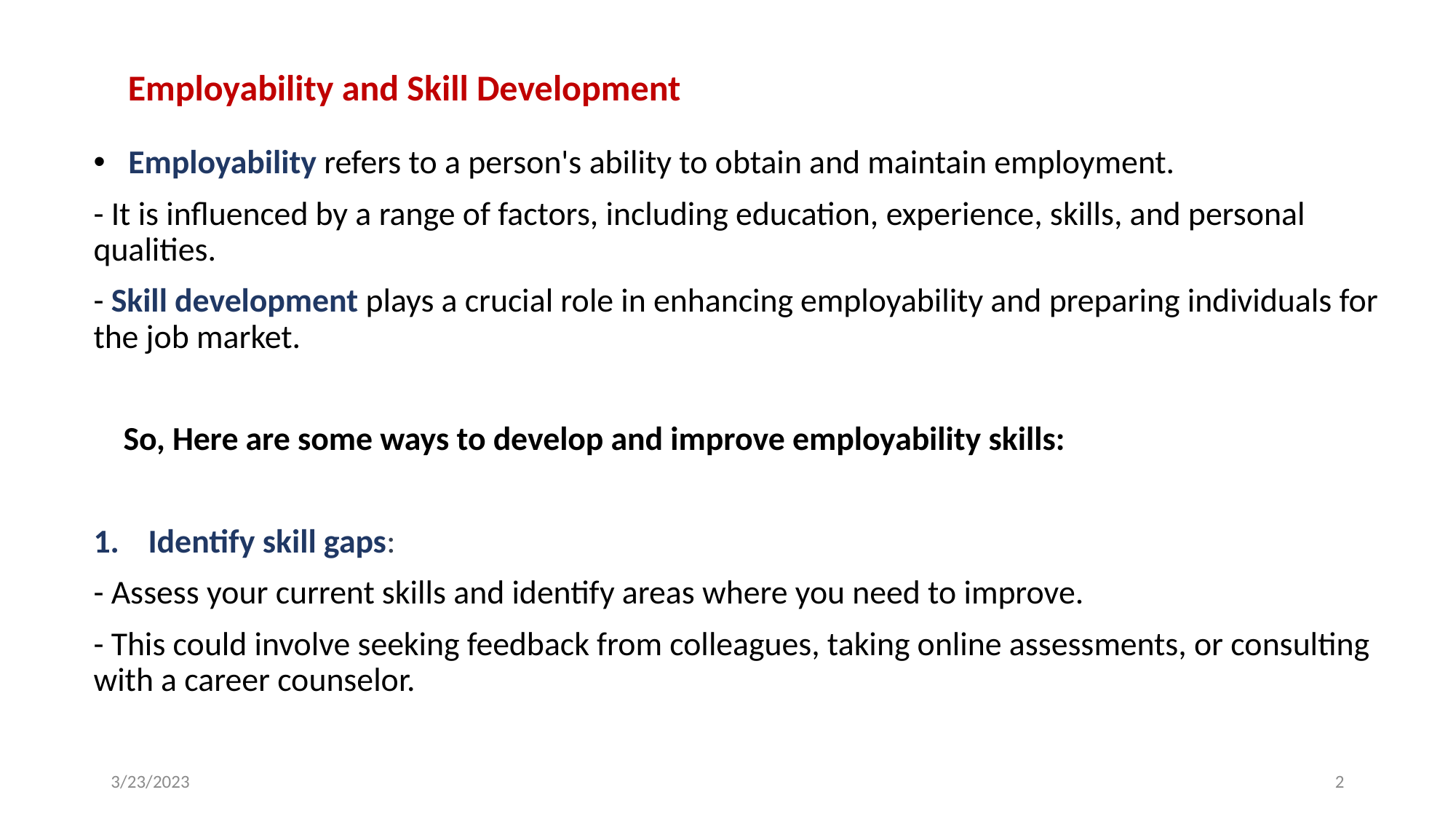

# Employability and Skill Development
 Employability refers to a person's ability to obtain and maintain employment.
- It is influenced by a range of factors, including education, experience, skills, and personal qualities.
- Skill development plays a crucial role in enhancing employability and preparing individuals for the job market.

    So, Here are some ways to develop and improve employability skills:

Identify skill gaps:
- Assess your current skills and identify areas where you need to improve.
- This could involve seeking feedback from colleagues, taking online assessments, or consulting with a career counselor.

3/23/2023
2